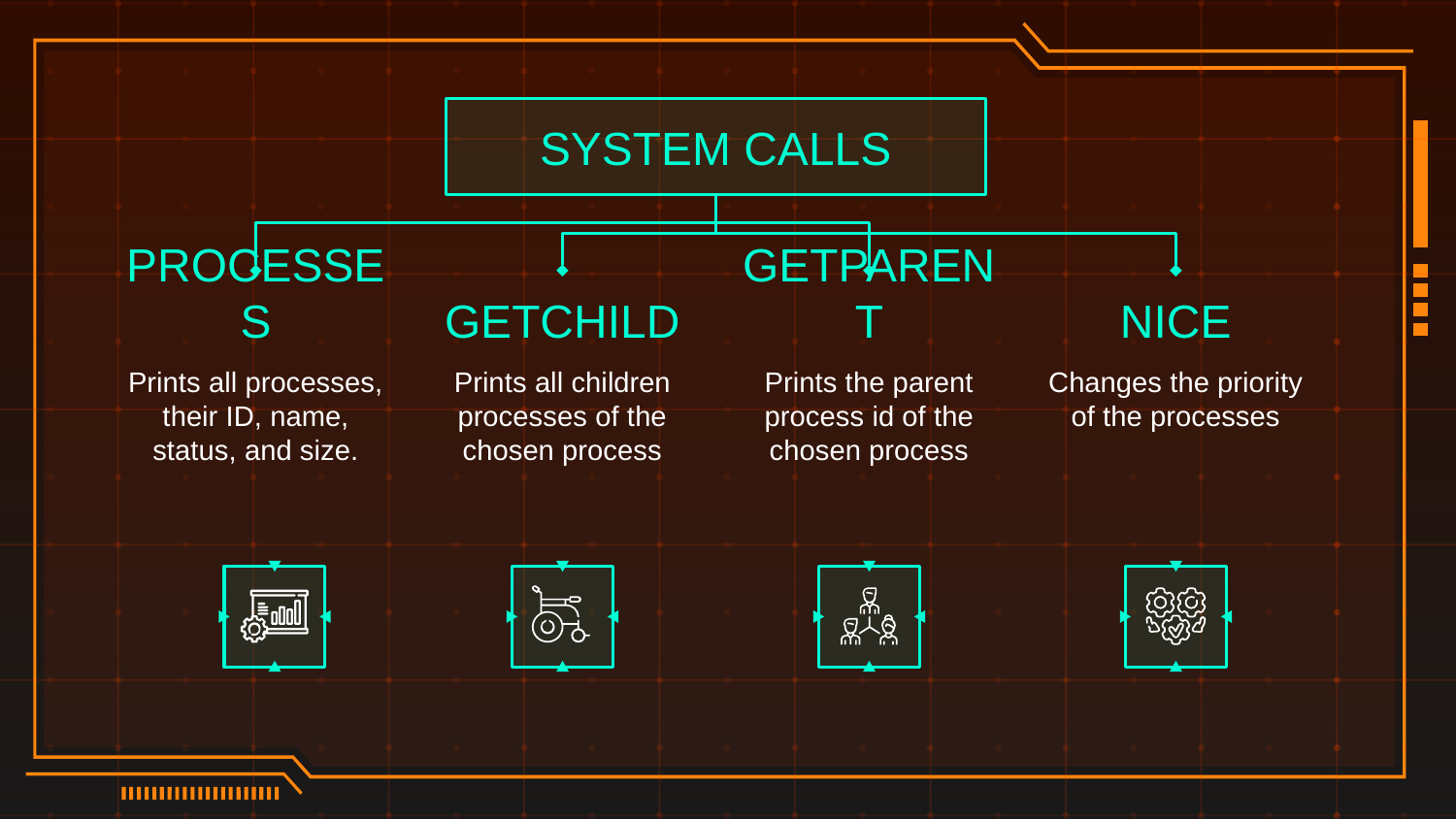

SYSTEM CALLS
PROCESSES
GETCHILD
GETPARENT
NICE
Prints all processes, their ID, name, status, and size.
Prints all children processes of the chosen process
Prints the parent process id of the chosen process
Changes the priority of the processes